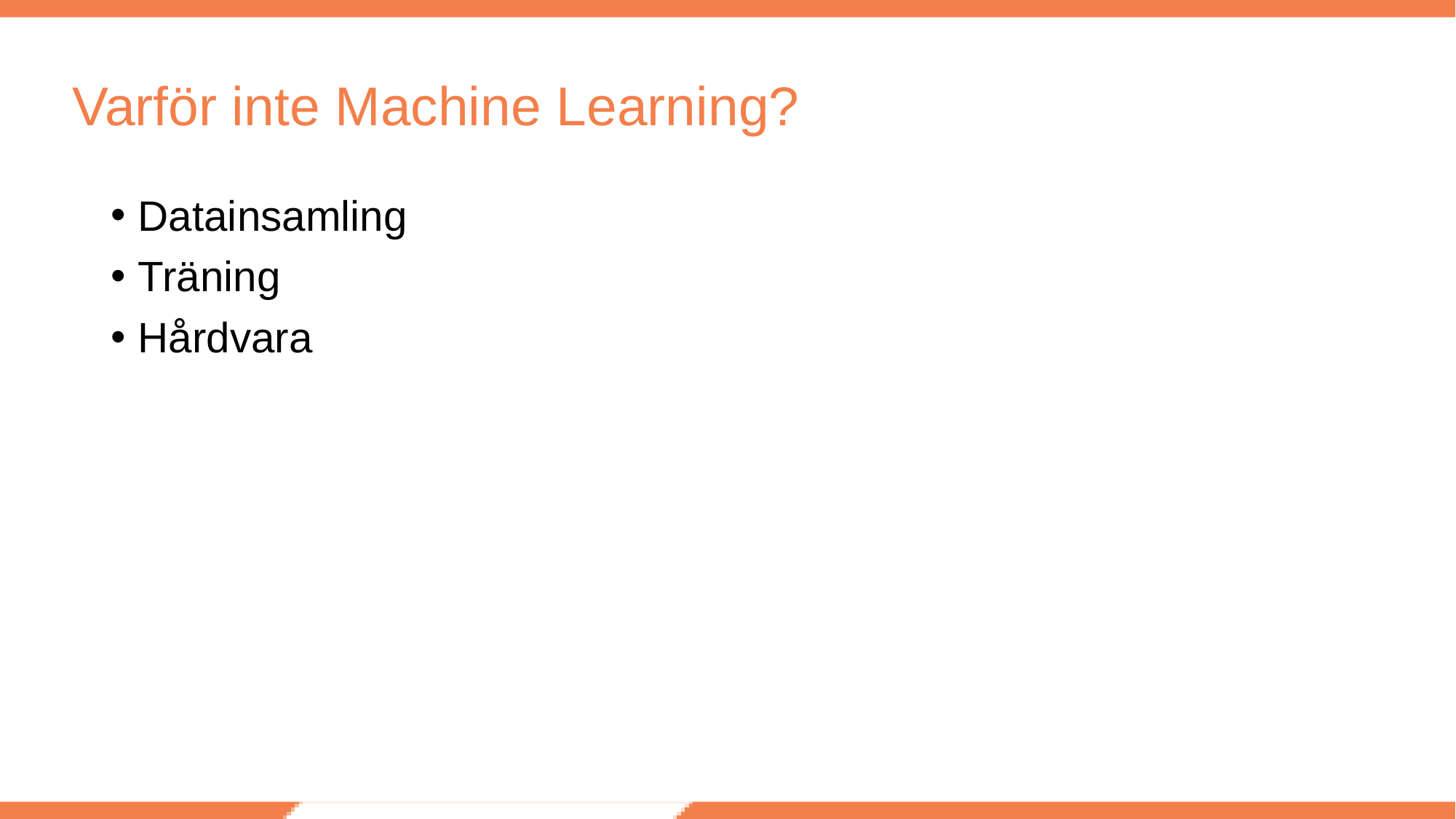

# Varför inte Machine Learning?
Datainsamling
Träning
Hårdvara